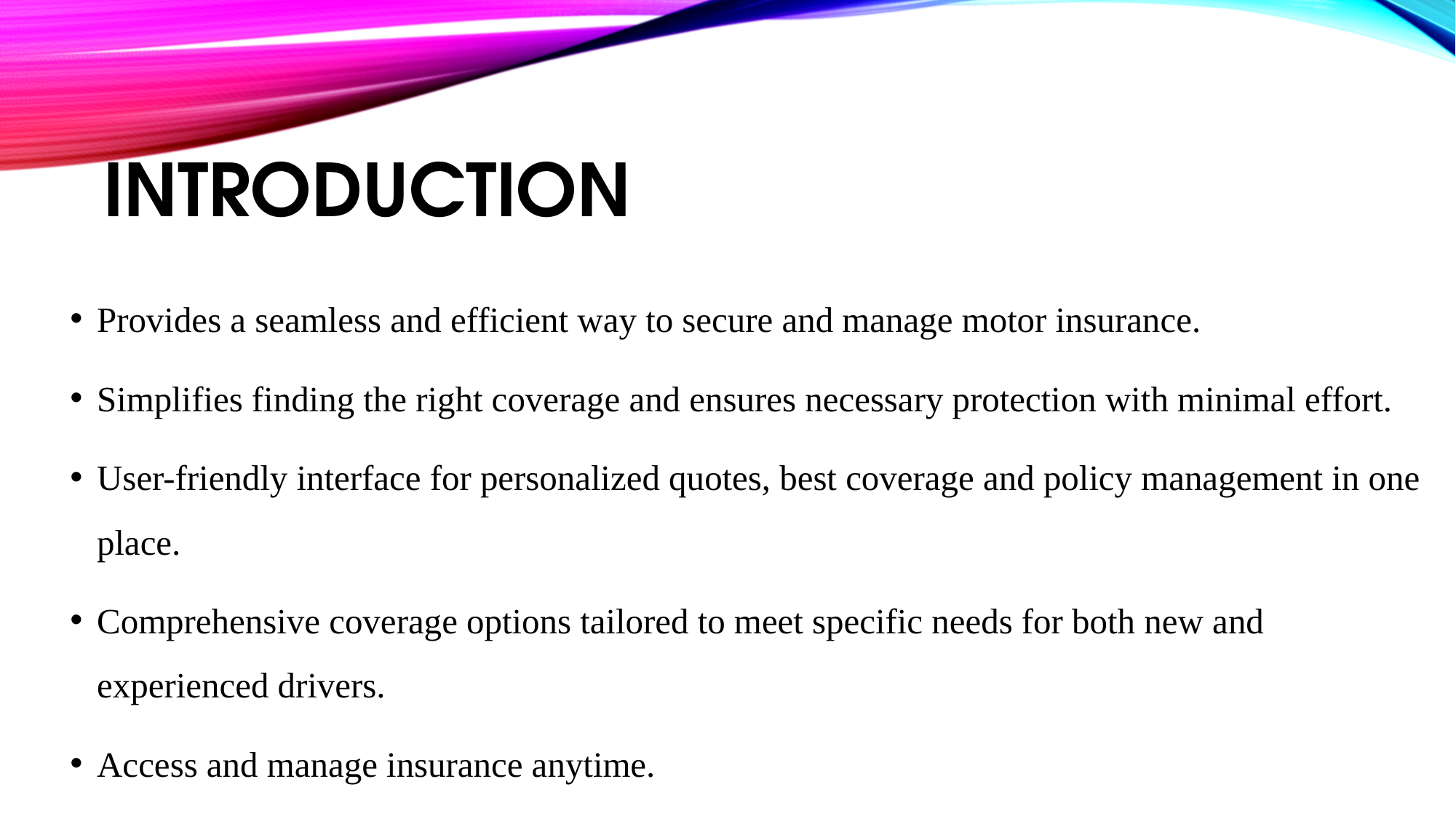

# INTRODUCTION
Provides a seamless and efficient way to secure and manage motor insurance.
Simplifies finding the right coverage and ensures necessary protection with minimal effort.
User-friendly interface for personalized quotes, best coverage and policy management in one place.
Comprehensive coverage options tailored to meet specific needs for both new and experienced drivers.
Access and manage insurance anytime.